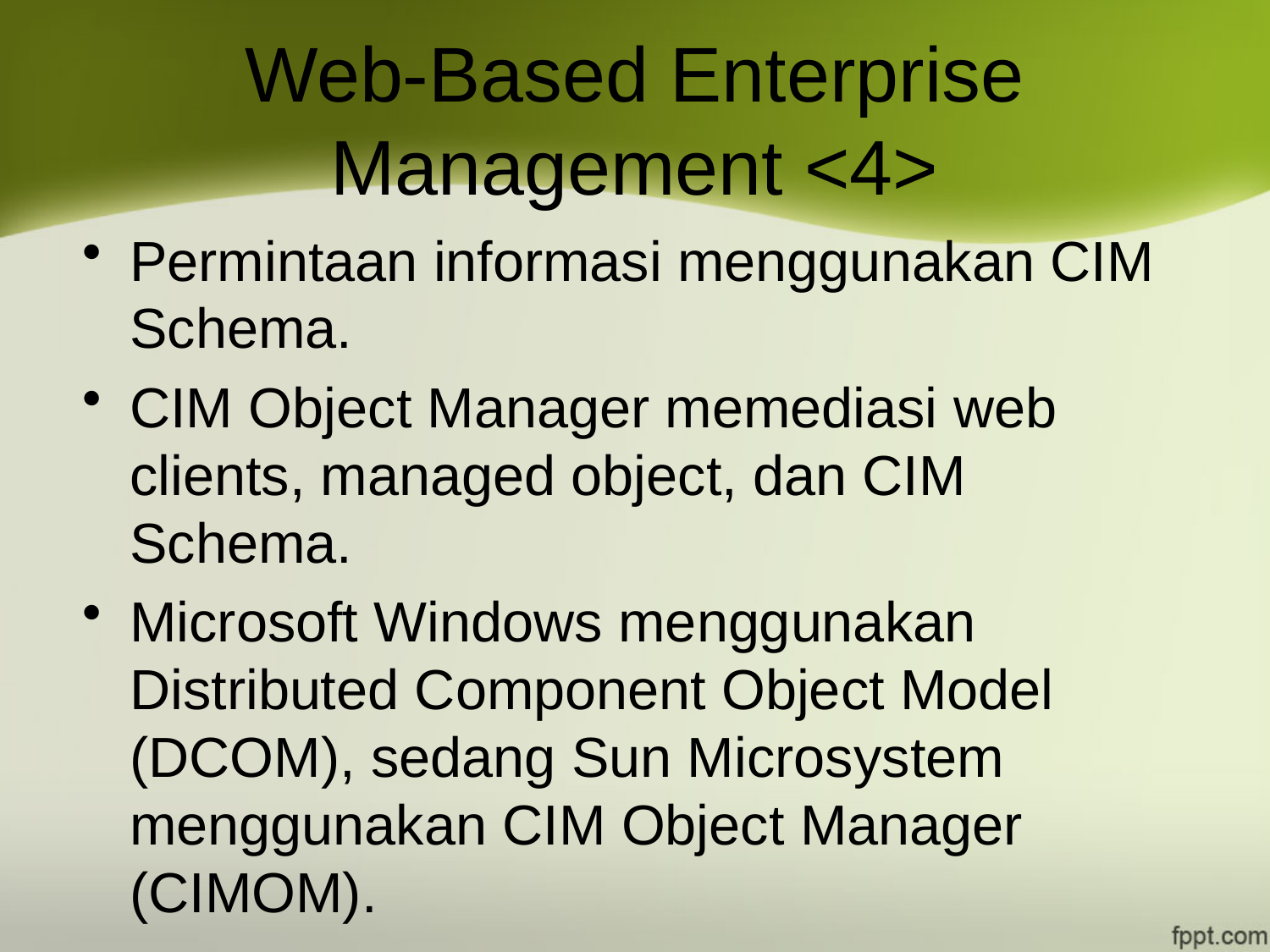

# Web-Based Enterprise Management <4>
Permintaan informasi menggunakan CIM Schema.
CIM Object Manager memediasi web clients, managed object, dan CIM Schema.
Microsoft Windows menggunakan Distributed Component Object Model (DCOM), sedang Sun Microsystem menggunakan CIM Object Manager (CIMOM).